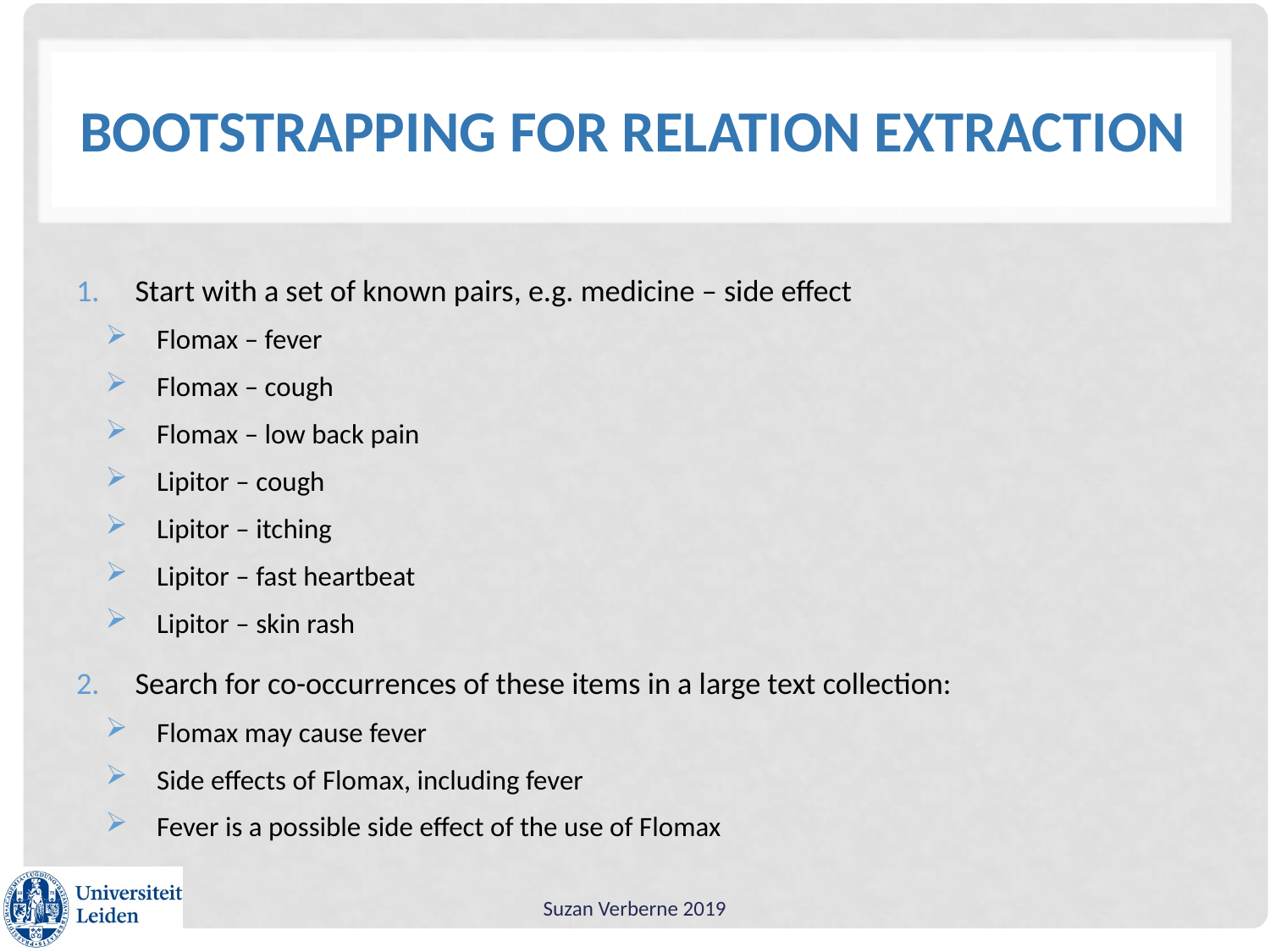

# Bootstrapping for relation extraction
Start with a set of known pairs, e.g. medicine – side effect
Flomax – fever
Flomax – cough
Flomax – low back pain
Lipitor – cough
Lipitor – itching
Lipitor – fast heartbeat
Lipitor – skin rash
Search for co-occurrences of these items in a large text collection:
Flomax may cause fever
Side effects of Flomax, including fever
Fever is a possible side effect of the use of Flomax

Suzan Verberne 2019